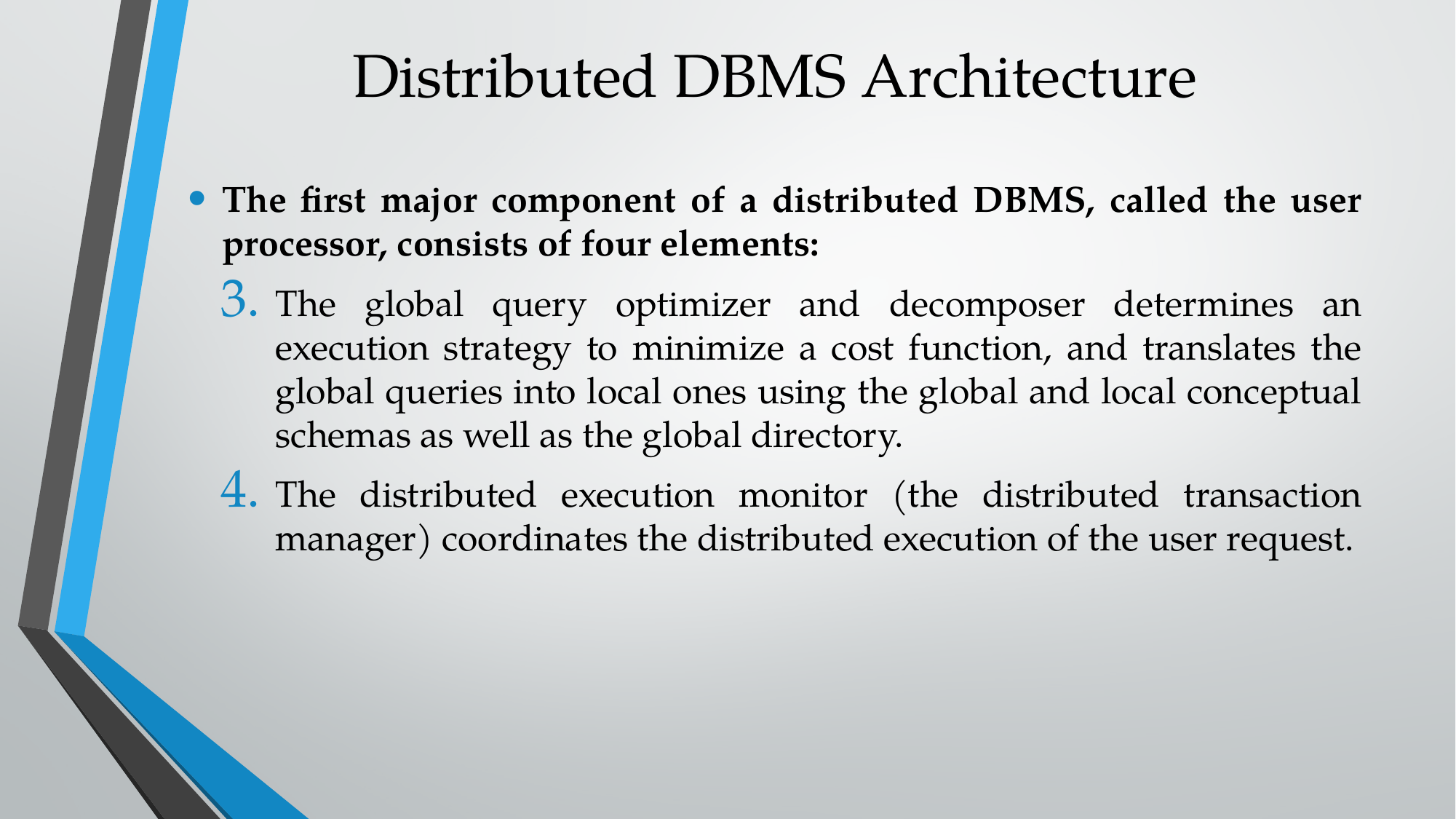

# Distributed DBMS Architecture
The first major component of a distributed DBMS, called the user processor, consists of four elements:
The global query optimizer and decomposer determines an execution strategy to minimize a cost function, and translates the global queries into local ones using the global and local conceptual schemas as well as the global directory.
The distributed execution monitor (the distributed transaction manager) coordinates the distributed execution of the user request.